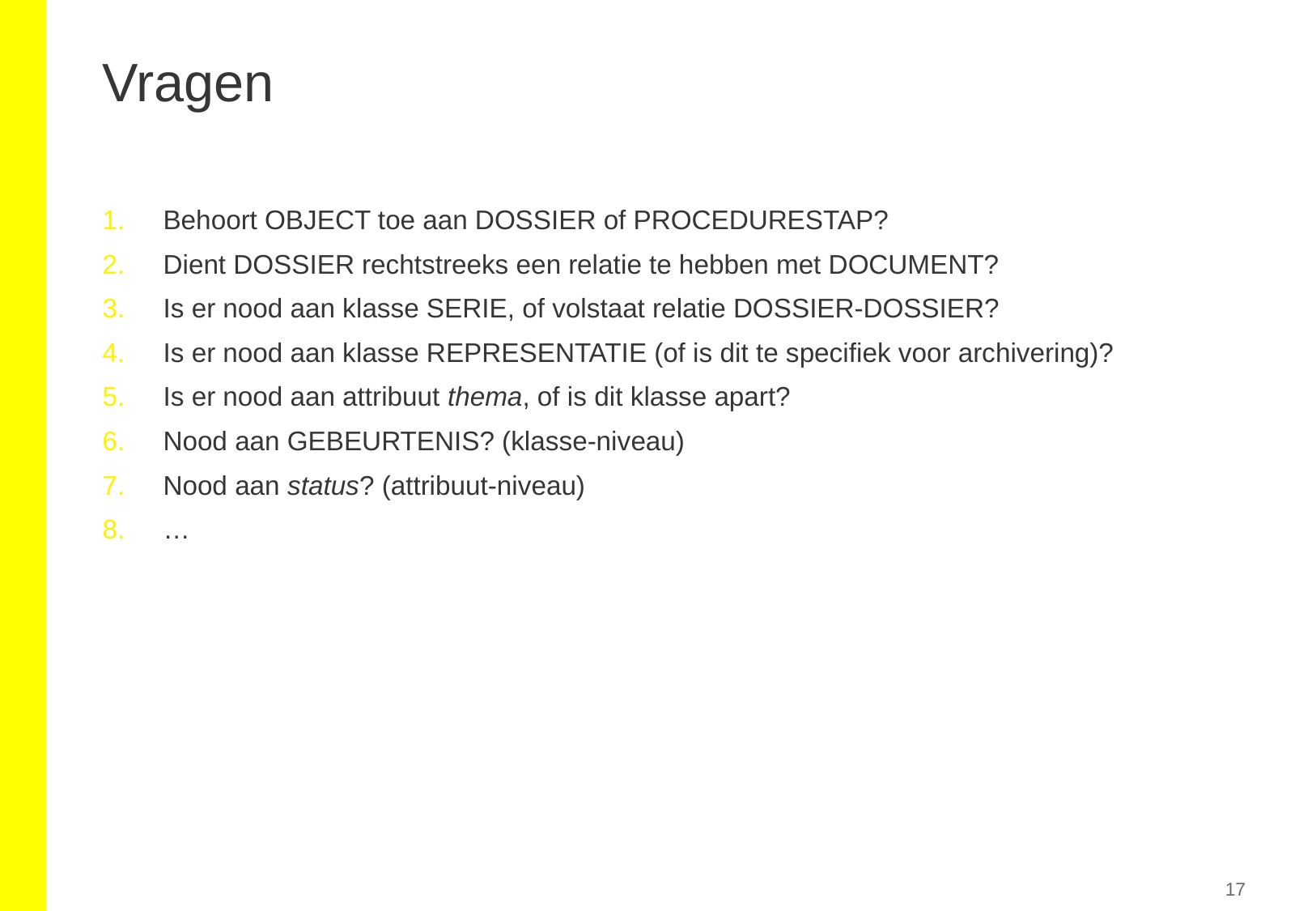

# Vragen
Behoort OBJECT toe aan DOSSIER of PROCEDURESTAP?
Dient DOSSIER rechtstreeks een relatie te hebben met DOCUMENT?
Is er nood aan klasse SERIE, of volstaat relatie DOSSIER-DOSSIER?
Is er nood aan klasse REPRESENTATIE (of is dit te specifiek voor archivering)?
Is er nood aan attribuut thema, of is dit klasse apart?
Nood aan GEBEURTENIS? (klasse-niveau)
Nood aan status? (attribuut-niveau)
…

17